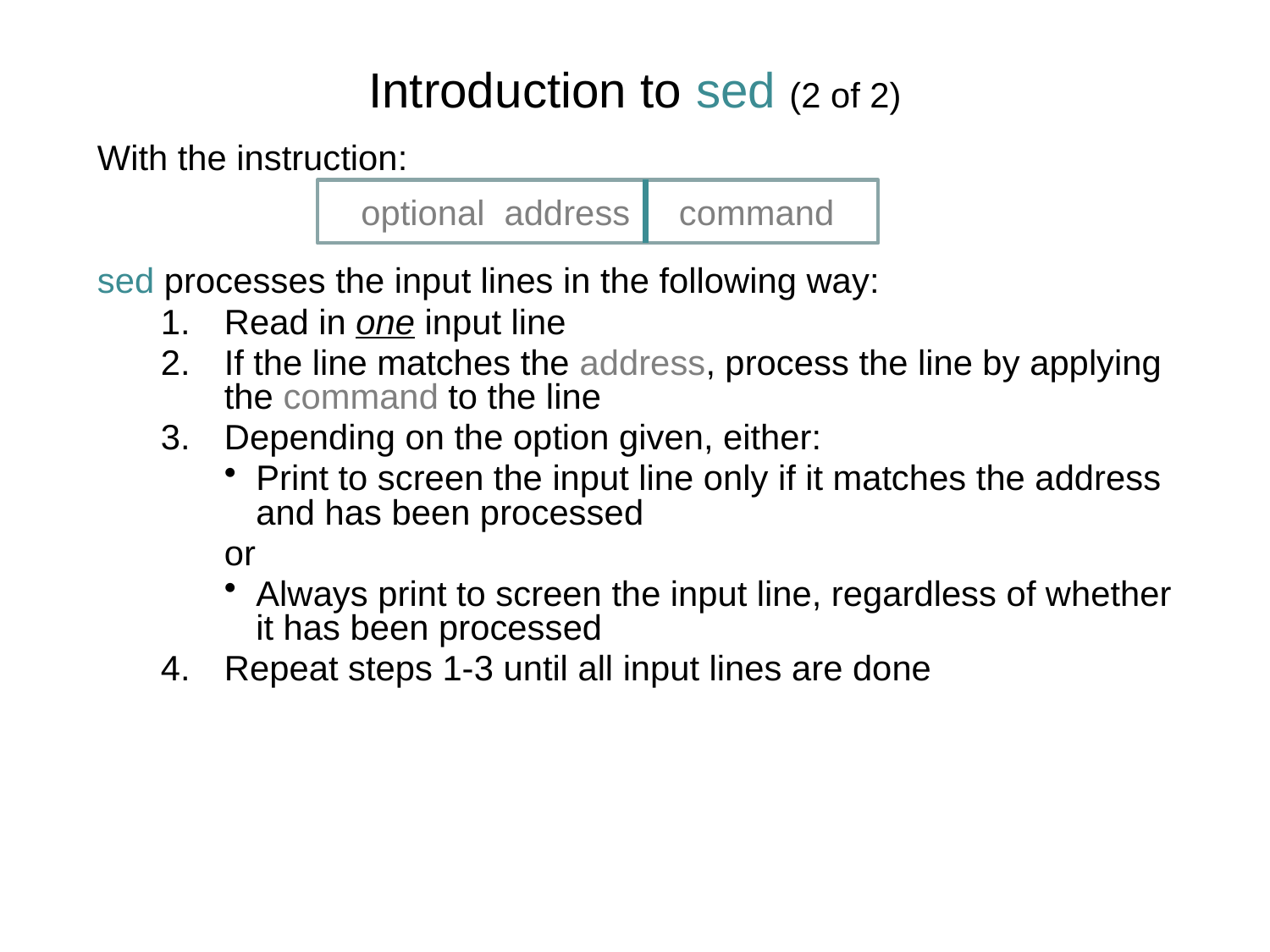

# Introduction to sed (2 of 2)
With the instruction:

sed processes the input lines in the following way:
Read in one input line
If the line matches the address, process the line by applying the command to the line
Depending on the option given, either:
Print to screen the input line only if it matches the address and has been processed
or
Always print to screen the input line, regardless of whether it has been processed
Repeat steps 1-3 until all input lines are done

optional  address     command